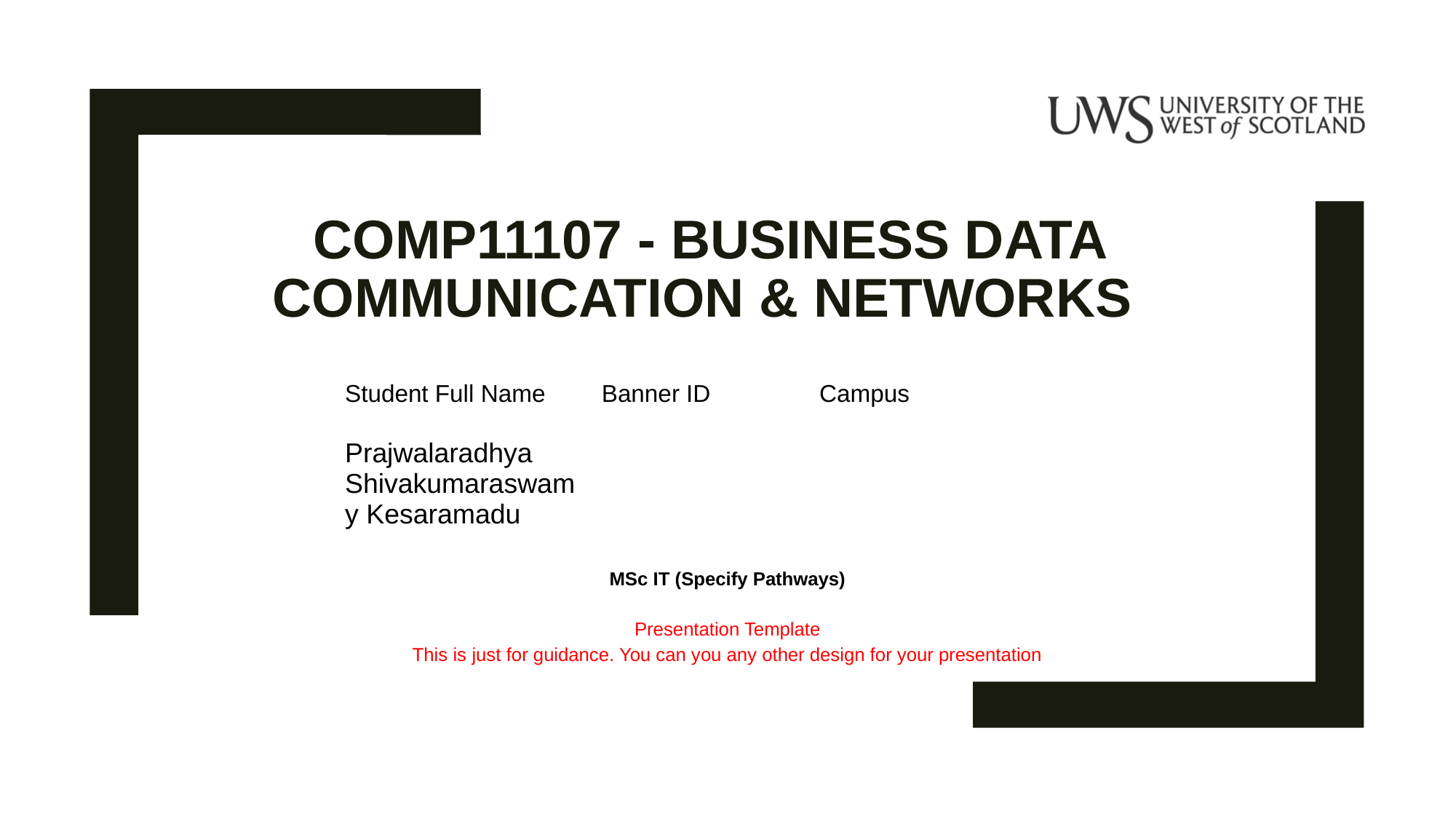

# COMP11107 - Business Data Communication & Networks
| Student Full Name | Banner ID | Campus |
| --- | --- | --- |
| Prajwalaradhya Shivakumaraswamy Kesaramadu |  |  |

MSc IT (Specify Pathways)

Presentation Template
This is just for guidance. You can you any other design for your presentation